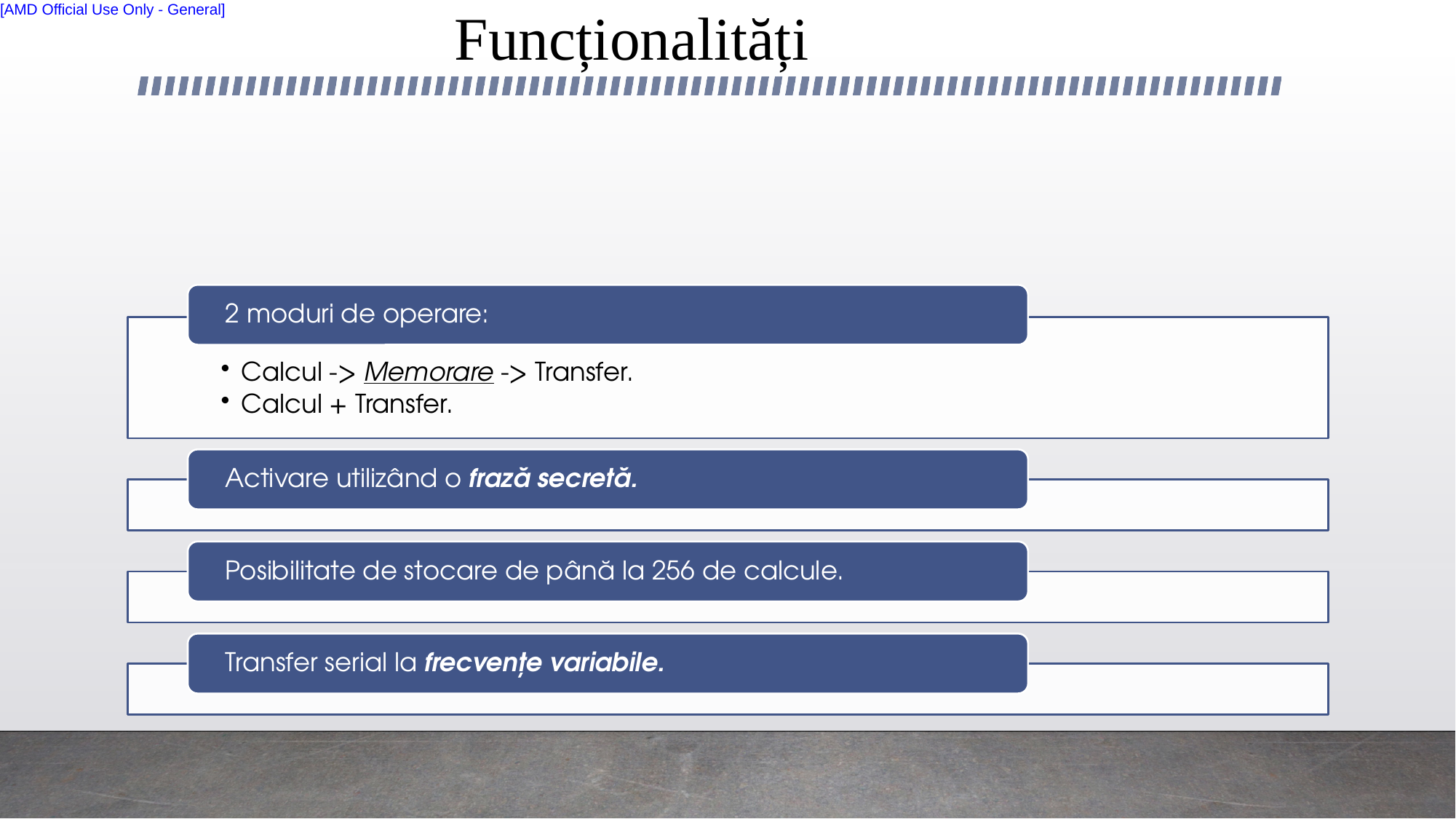

# Funcționalități
Calcul -> Memorare -> Transfer.
Calcul + Transfer.
2 moduri de operare:
Activare utilizând o frază secretă.
Posibilitate de stocare de până la 256 de calcule.
Transfer serial la frecvențe variabile.